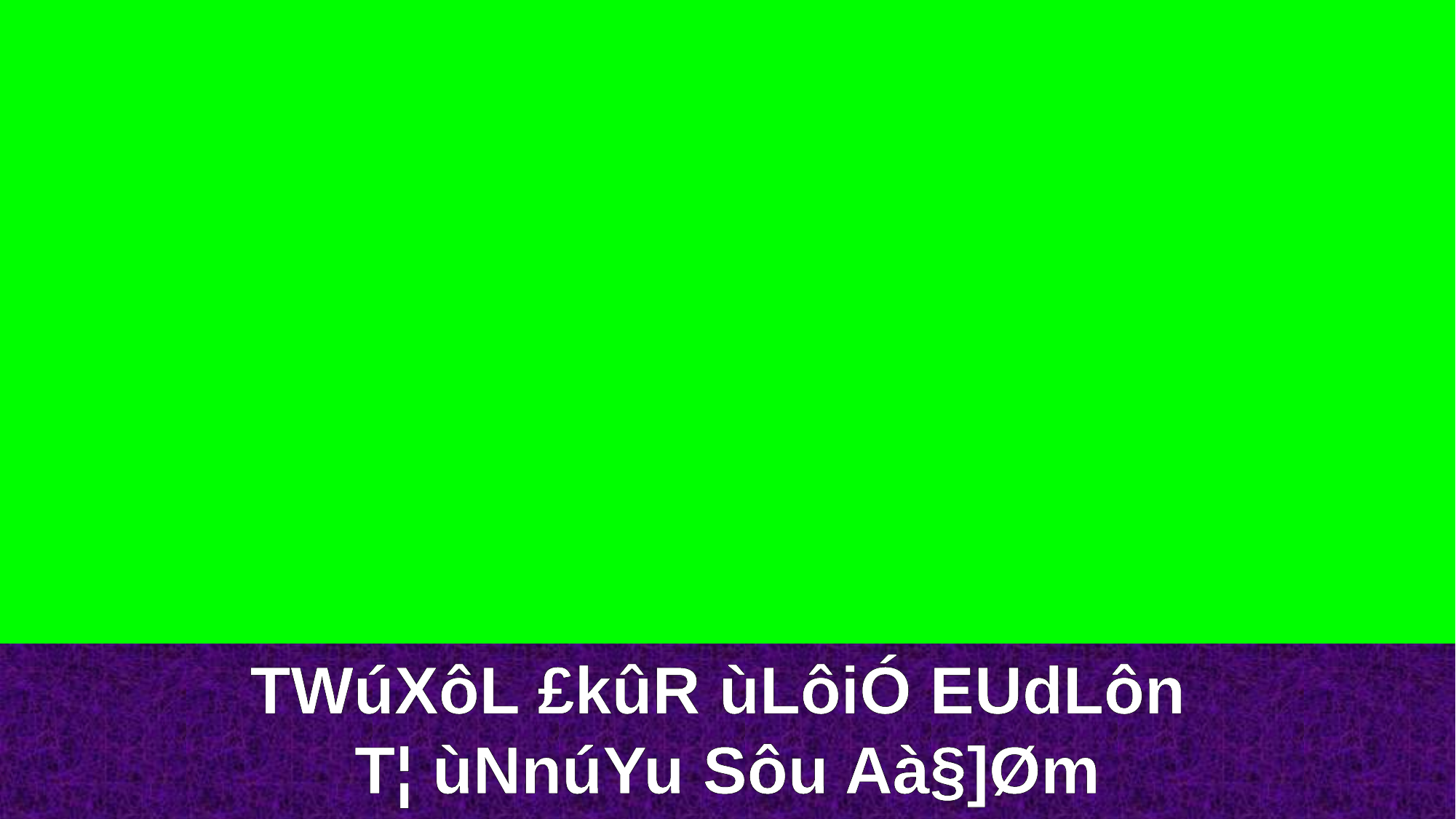

TWúXôL £kûR ùLôiÓ EUdLôn
T¦ ùNnúYu Sôu Aà§]Øm